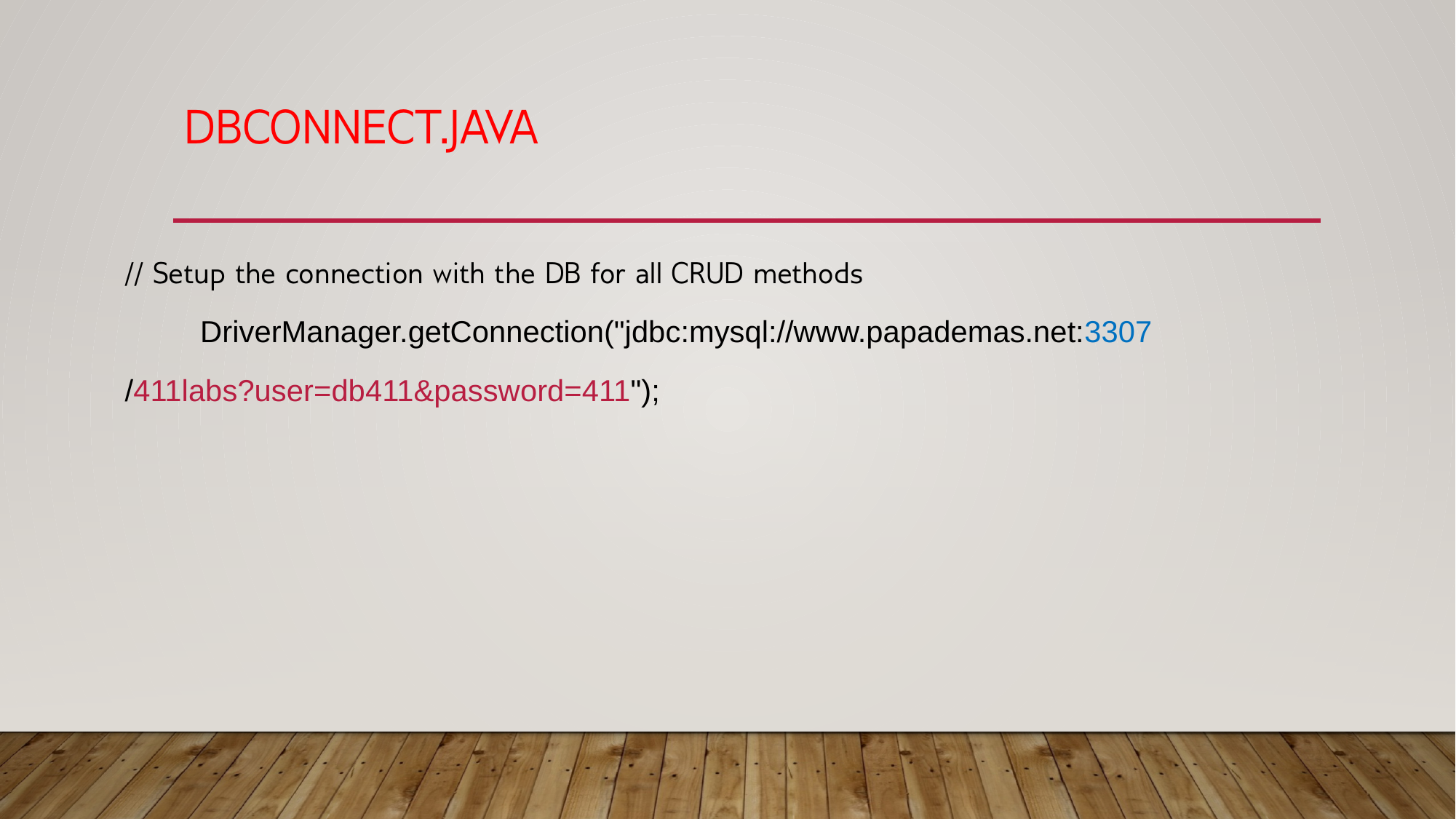

# dbConnect.java
// Setup the connection with the DB for all CRUD methods
         DriverManager.getConnection("jdbc:mysql://www.papademas.net:3307
/411labs?user=db411&password=411");